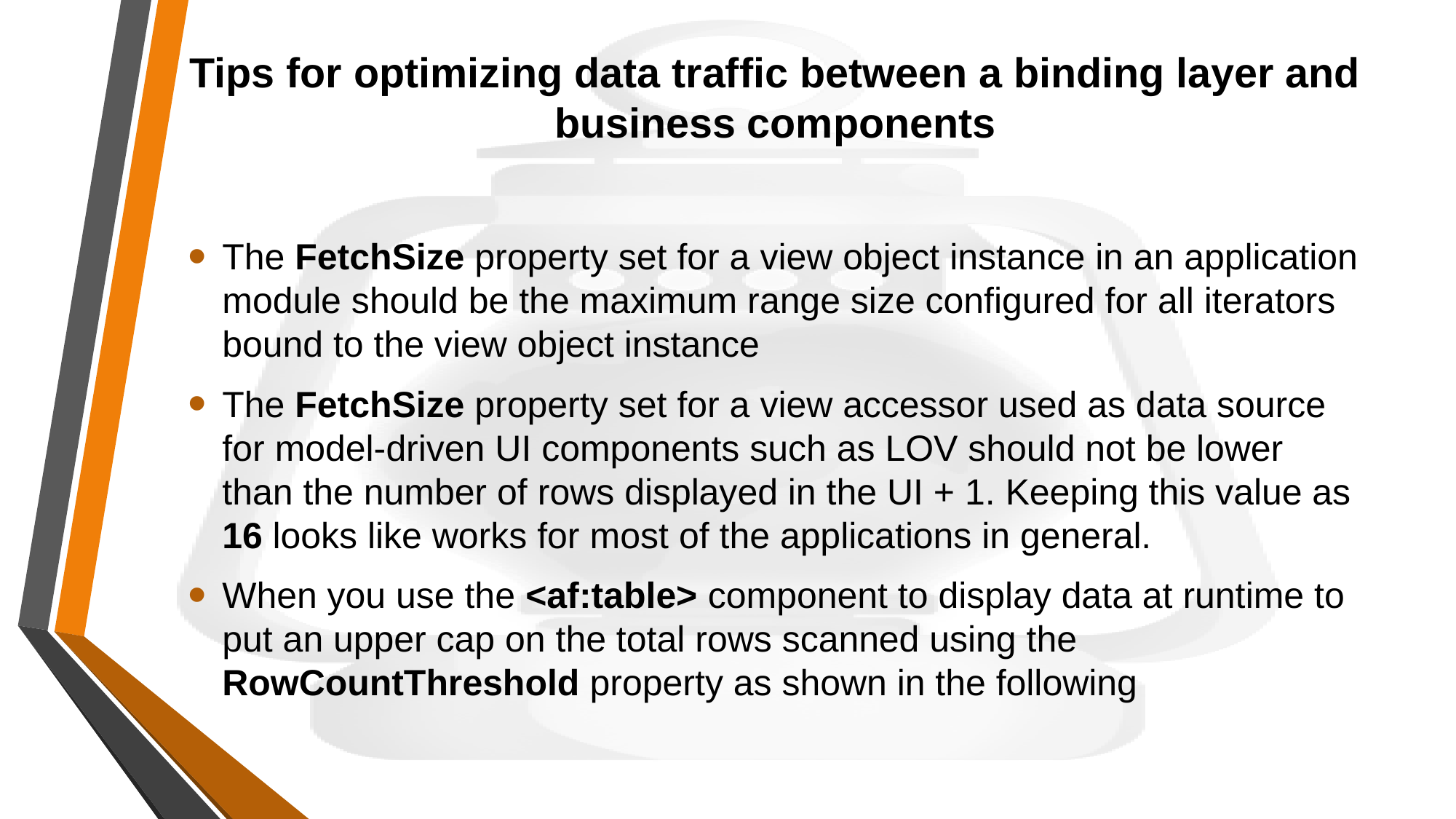

# Tips for optimizing data traffic between a binding layer and business components
The FetchSize property set for a view object instance in an application module should be the maximum range size configured for all iterators bound to the view object instance
The FetchSize property set for a view accessor used as data source for model-driven UI components such as LOV should not be lower than the number of rows displayed in the UI + 1. Keeping this value as 16 looks like works for most of the applications in general.
When you use the <af:table> component to display data at runtime to put an upper cap on the total rows scanned using the RowCountThreshold property as shown in the following